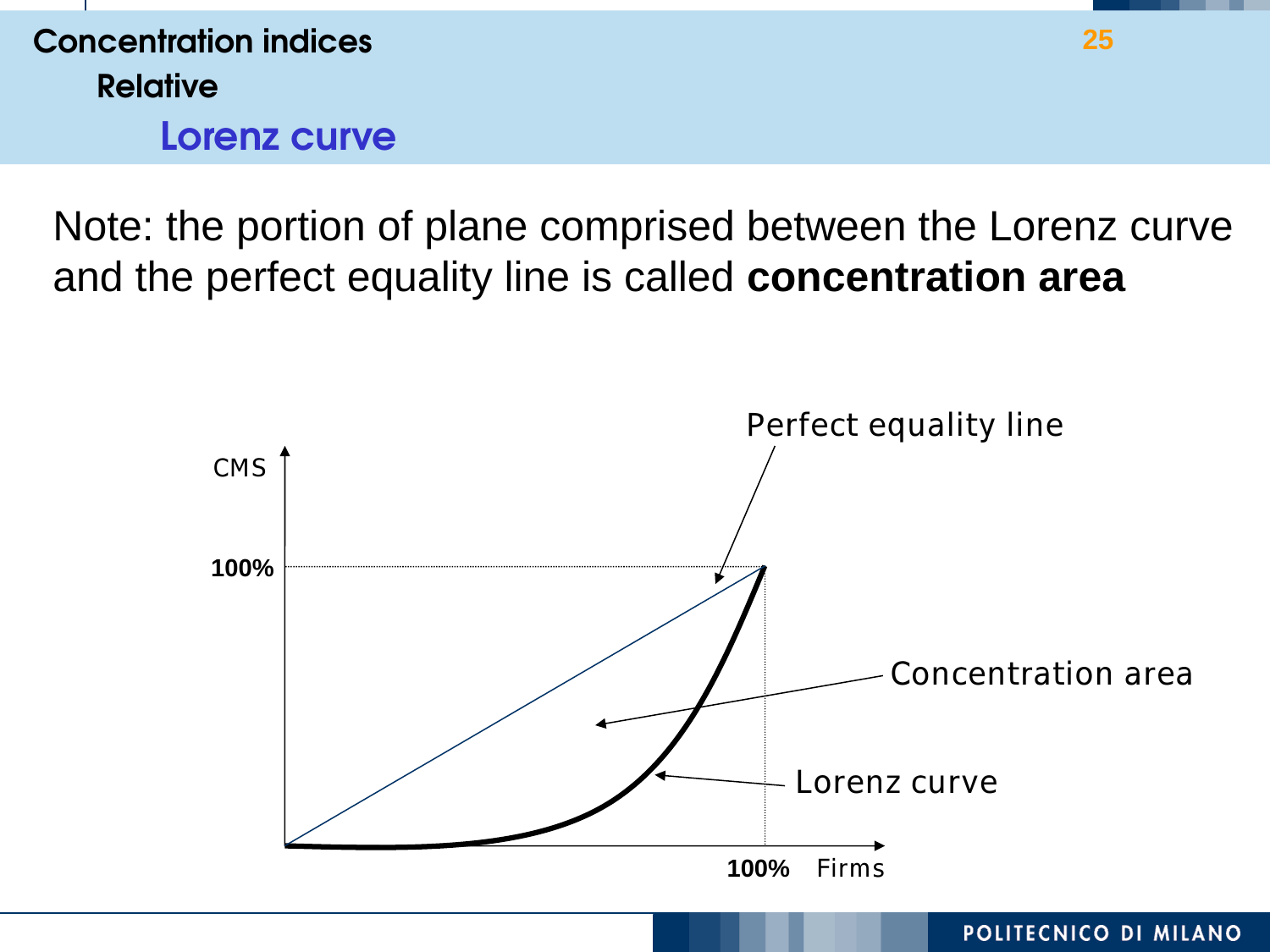

Concentration indices
Relative
Lorenz curve

25
Note: the portion of plane comprised between the Lorenz curve and the perfect equality line is called concentration area
Perfect equality line
CMS

100%

Concentration area

Lorenz curve

100%
Firms